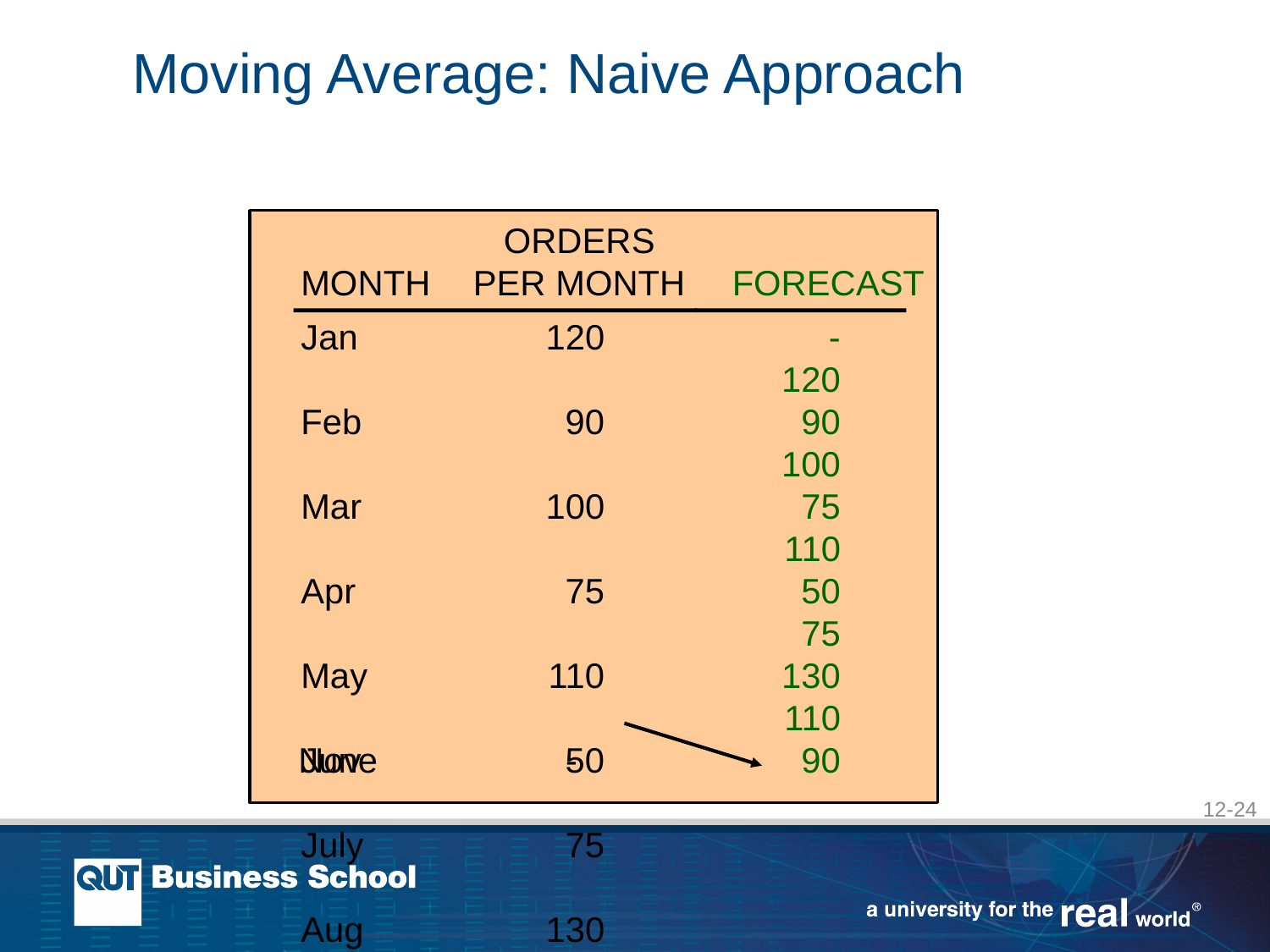

# Moving Average: Naive Approach

	ORDERS
MONTH	PER MONTH
FORECAST
Jan	120
Feb	90
Mar	100
Apr	75
May	110
June	50
July	75
Aug	130
Sept	110
Oct	90
-
120
90
100
75
110
50
75
130
110
90

Nov                     -
12-24